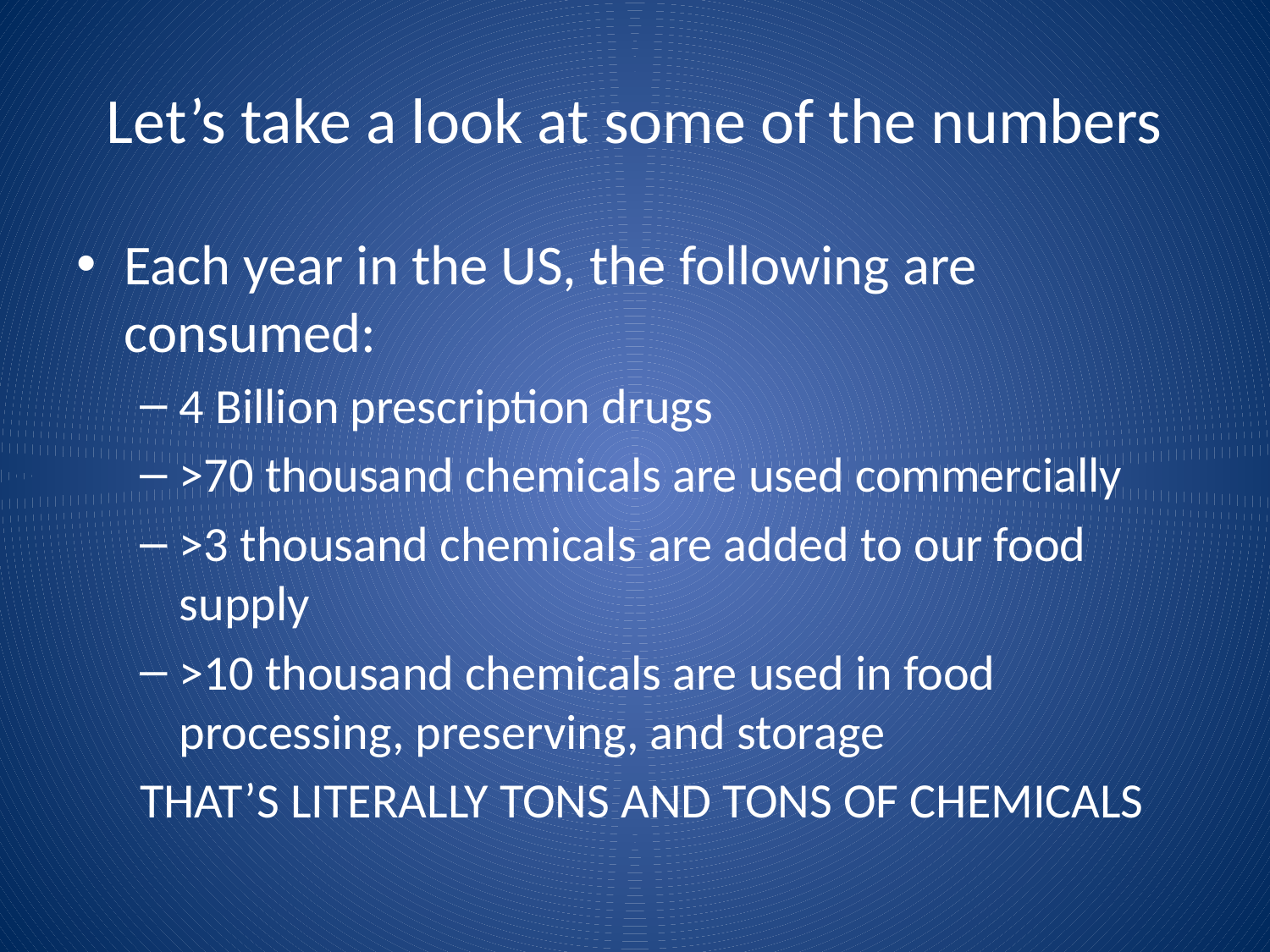

# Let’s take a look at some of the numbers
Each year in the US, the following are consumed:
4 Billion prescription drugs
>70 thousand chemicals are used commercially
>3 thousand chemicals are added to our food supply
>10 thousand chemicals are used in food processing, preserving, and storage
THAT’S LITERALLY TONS AND TONS OF CHEMICALS